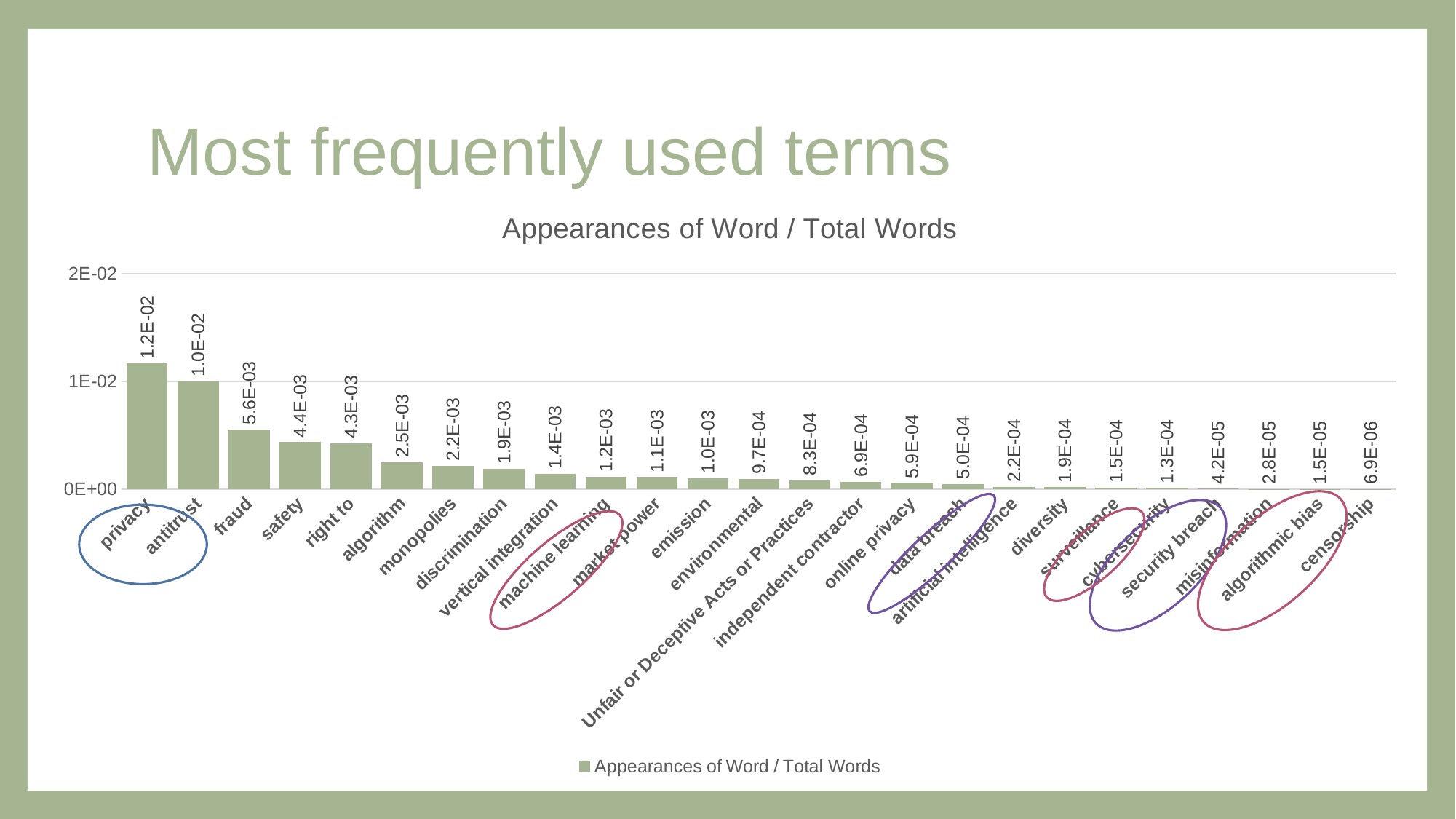

# Most frequently used terms

### Chart:

| Category | Appearances of Word / Total Words |
|---|---|
| privacy | 0.0116652825122653 |
| antitrust | 0.0100225098655357 |
| fraud | 0.00556716770764222 |
| safety | 0.00436612367353795 |
| right to | 0.00428287943907995 |
| algorithm | 0.00251704959549428 |
| monopolies | 0.0021751904246694 |
| discrimination | 0.00190041538078264 |
| vertical integration | 0.0014381884503416 |
| machine learning | 0.00116468564863299 |
| market power | 0.00112078442857022 |
| emission | 0.00104553564830101 |
| environmental | 0.000970256411850368 |
| Unfair or Deceptive Acts or Practices | 0.000831688929312199 |
| independent contractor | 0.000694424923371608 |
| online privacy | 0.000585126906227811 |
| data breach | 0.000498601388361051 |
| artificial intelligence | 0.000219143057038333 |
| diversity | 0.000194857984533804 |
| surveillance | 0.000147794250612776 |
| cybersecurity | 0.000130216888011706 |
| security breach | 4.23131292602307e-05 |
| misinformation | 2.79969213603968e-05 |
| algorithmic bias | 1.45513795345398e-05 |
| censorship | 6.9238484698592e-06 |